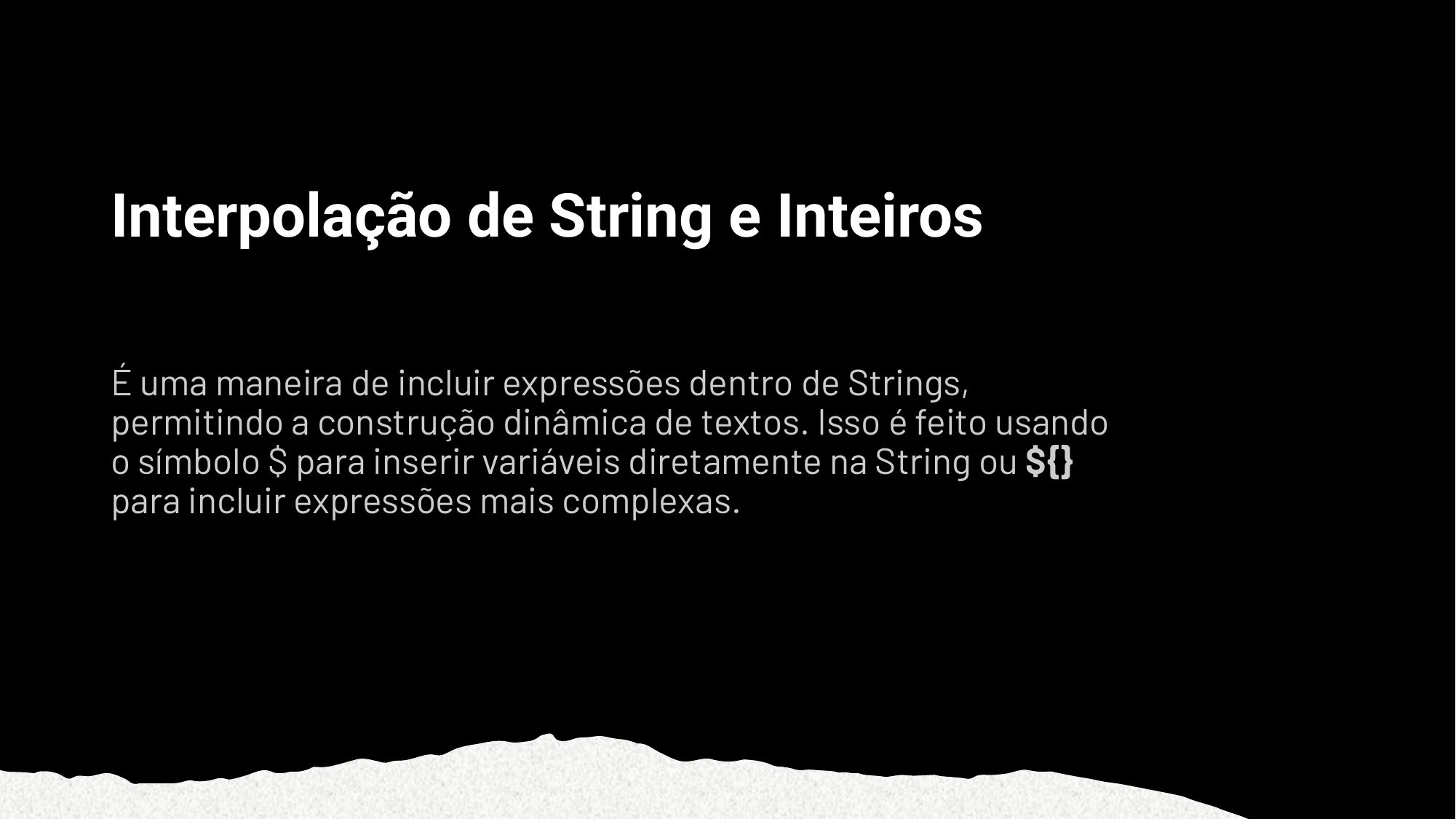

# Interpolação de String e Inteiros
É uma maneira de incluir expressões dentro de Strings, permitindo a construção dinâmica de textos. Isso é feito usando o símbolo $ para inserir variáveis diretamente na String ou ${} para incluir expressões mais complexas.